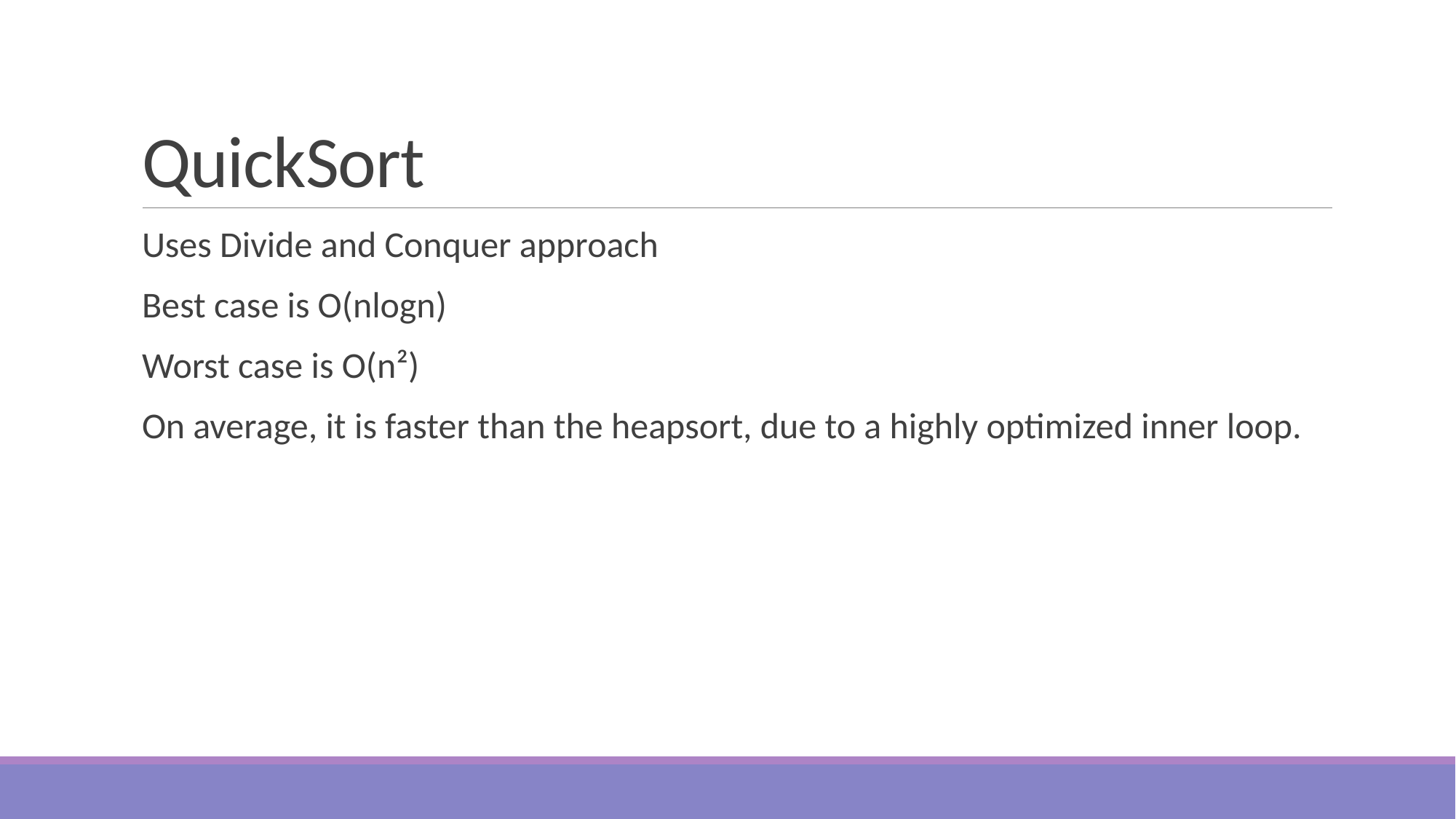

# QuickSort
Uses Divide and Conquer approach
Best case is O(nlogn)
Worst case is O(n²)
On average, it is faster than the heapsort, due to a highly optimized inner loop.